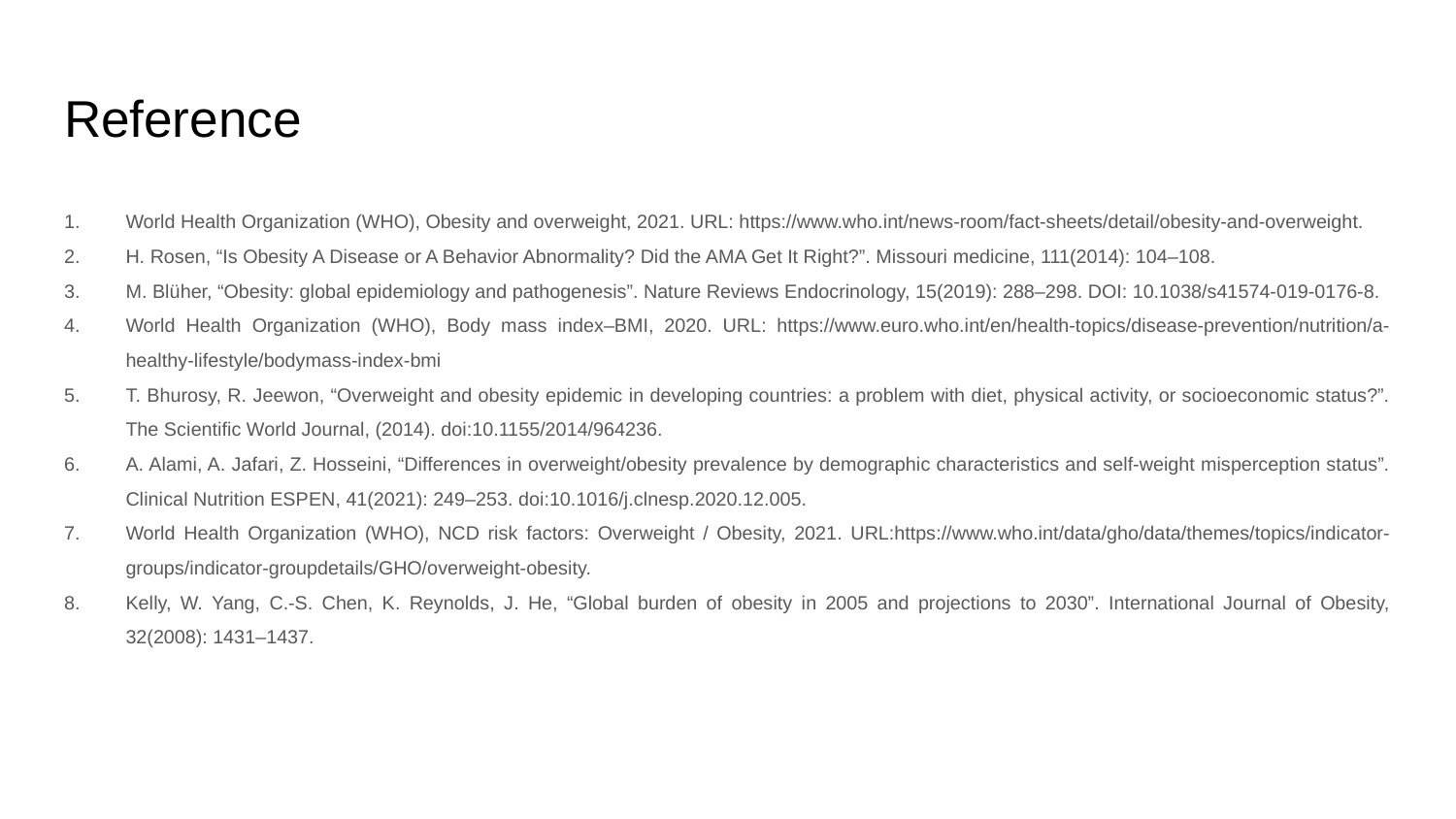

# Reference
World Health Organization (WHO), Obesity and overweight, 2021. URL: https://www.who.int/news-room/fact-sheets/detail/obesity-and-overweight.
H. Rosen, “Is Obesity A Disease or A Behavior Abnormality? Did the AMA Get It Right?”. Missouri medicine, 111(2014): 104–108.
M. Blüher, “Obesity: global epidemiology and pathogenesis”. Nature Reviews Endocrinology, 15(2019): 288–298. DOI: 10.1038/s41574-019-0176-8.
World Health Organization (WHO), Body mass index–BMI, 2020. URL: https://www.euro.who.int/en/health-topics/disease-prevention/nutrition/a-healthy-lifestyle/bodymass-index-bmi
T. Bhurosy, R. Jeewon, “Overweight and obesity epidemic in developing countries: a problem with diet, physical activity, or socioeconomic status?”. The Scientific World Journal, (2014). doi:10.1155/2014/964236.
A. Alami, A. Jafari, Z. Hosseini, “Differences in overweight/obesity prevalence by demographic characteristics and self-weight misperception status”. Clinical Nutrition ESPEN, 41(2021): 249–253. doi:10.1016/j.clnesp.2020.12.005.
World Health Organization (WHO), NCD risk factors: Overweight / Obesity, 2021. URL:https://www.who.int/data/gho/data/themes/topics/indicator-groups/indicator-groupdetails/GHO/overweight-obesity.
Kelly, W. Yang, C.-S. Chen, K. Reynolds, J. He, “Global burden of obesity in 2005 and projections to 2030”. International Journal of Obesity, 32(2008): 1431–1437.